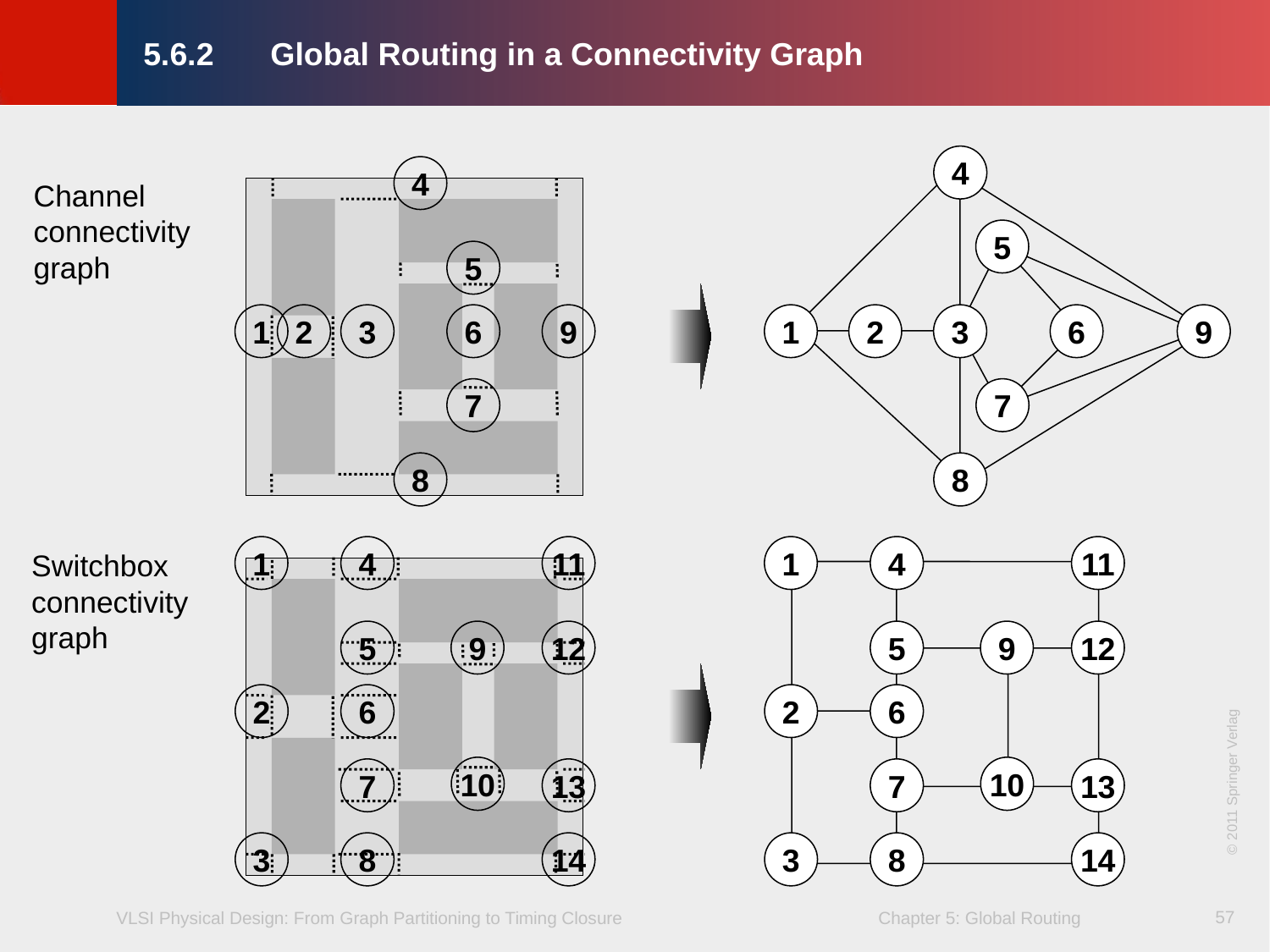

# 5.6.2	Global Routing in a Connectivity Graph
4

4
5
1
2
3
6
9
7
8
Channel
connectivity
graph

5

1
2
3
6
9

7

8

1
4
11
5
9
12
2
6
10
7
13
3
8
14
1
4
11
Switchbox
connectivity
graph

5
9
12

2
6

10
7
13

3
8
14

57